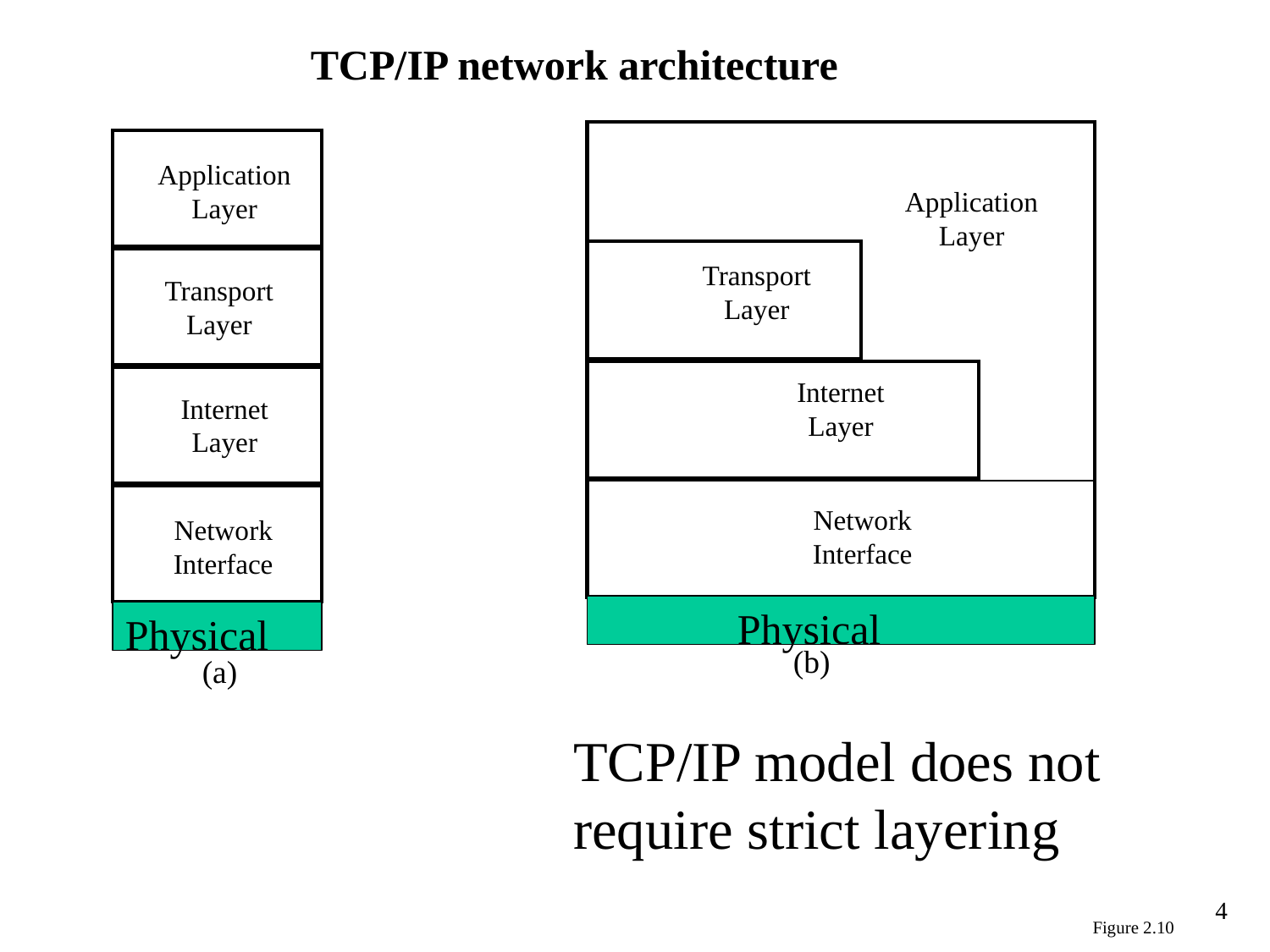

TCP/IP network architecture

Application
Layer
Application
Layer

Transport
Layer
Transport
Layer

Internet
Layer
Internet
Layer

Network
Interface
Network
Interface
             Physical
Physical
(b)
(a)
TCP/IP model does not
require strict layering
4
Figure 2.10